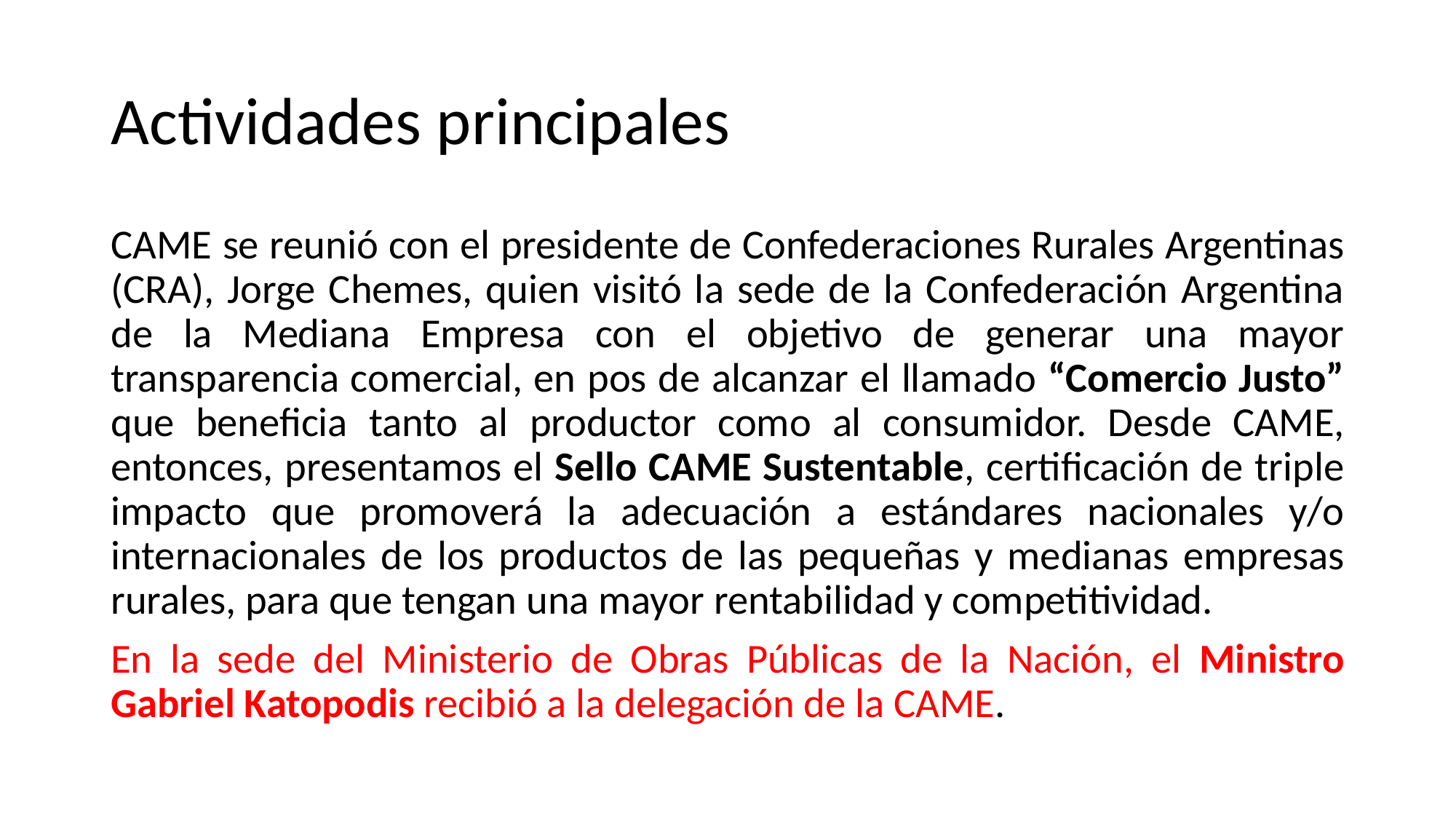

# Actividades principales
CAME se reunió con el presidente de Confederaciones Rurales Argentinas (CRA), Jorge Chemes, quien visitó la sede de la Confederación Argentina de la Mediana Empresa con el objetivo de generar una mayor transparencia comercial, en pos de alcanzar el llamado “Comercio Justo” que beneficia tanto al productor como al consumidor. Desde CAME, entonces, presentamos el Sello CAME Sustentable, certificación de triple impacto que promoverá la adecuación a estándares nacionales y/o internacionales de los productos de las pequeñas y medianas empresas rurales, para que tengan una mayor rentabilidad y competitividad.
En la sede del Ministerio de Obras Públicas de la Nación, el Ministro Gabriel Katopodis recibió a la delegación de la CAME.